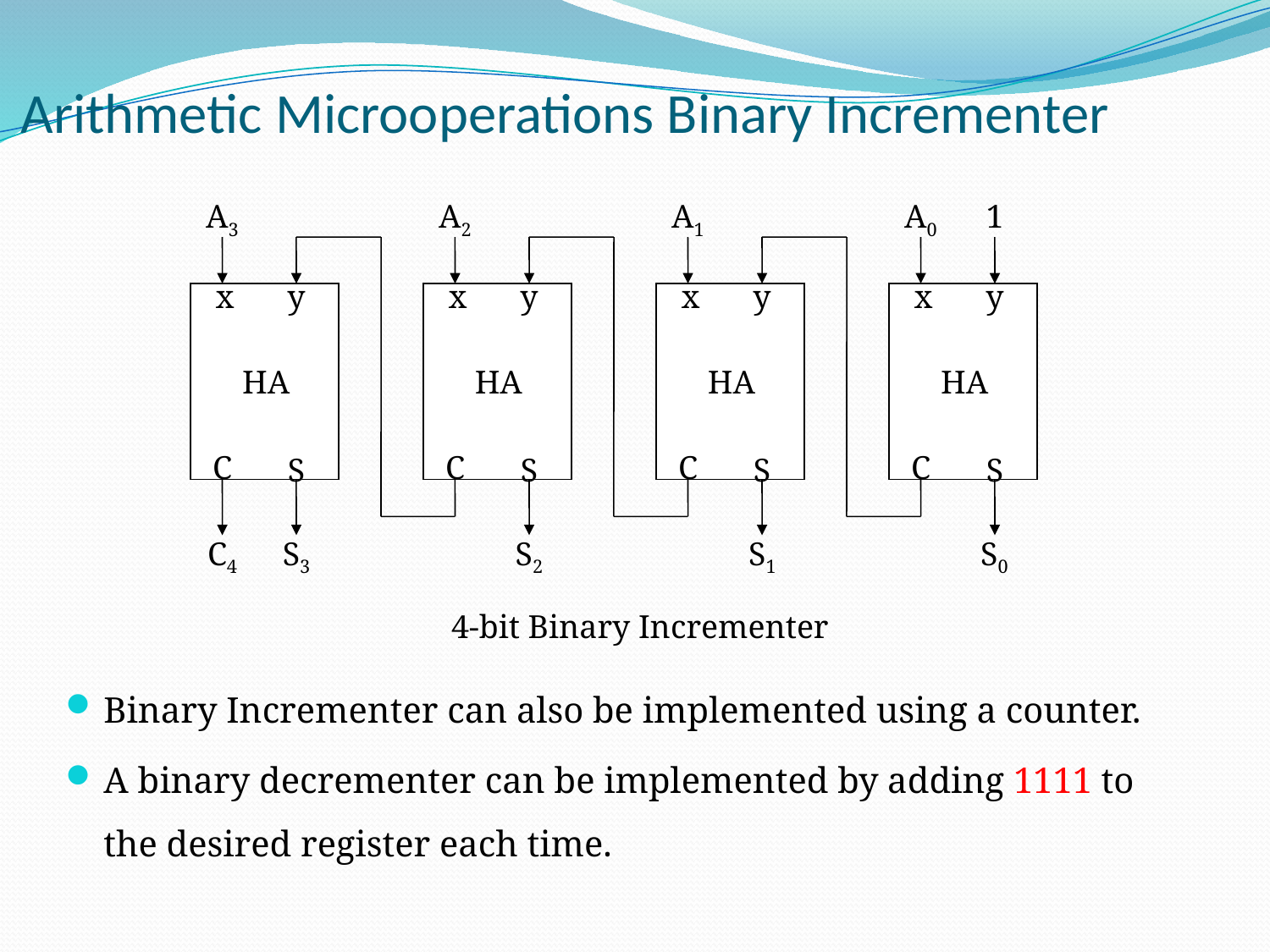

# Arithmetic Microoperations Binary Incrementer
A3
A2
A1
A0
1

x
y
x
y
x
y
x
y

HA
HA
HA
HA
C
C
C
C
S
S
S
S

C4
S0
S3
S2
S1
4-bit Binary Incrementer
Binary Incrementer can also be implemented using a counter.
A binary decrementer can be implemented by adding 1111 to the desired register each time.